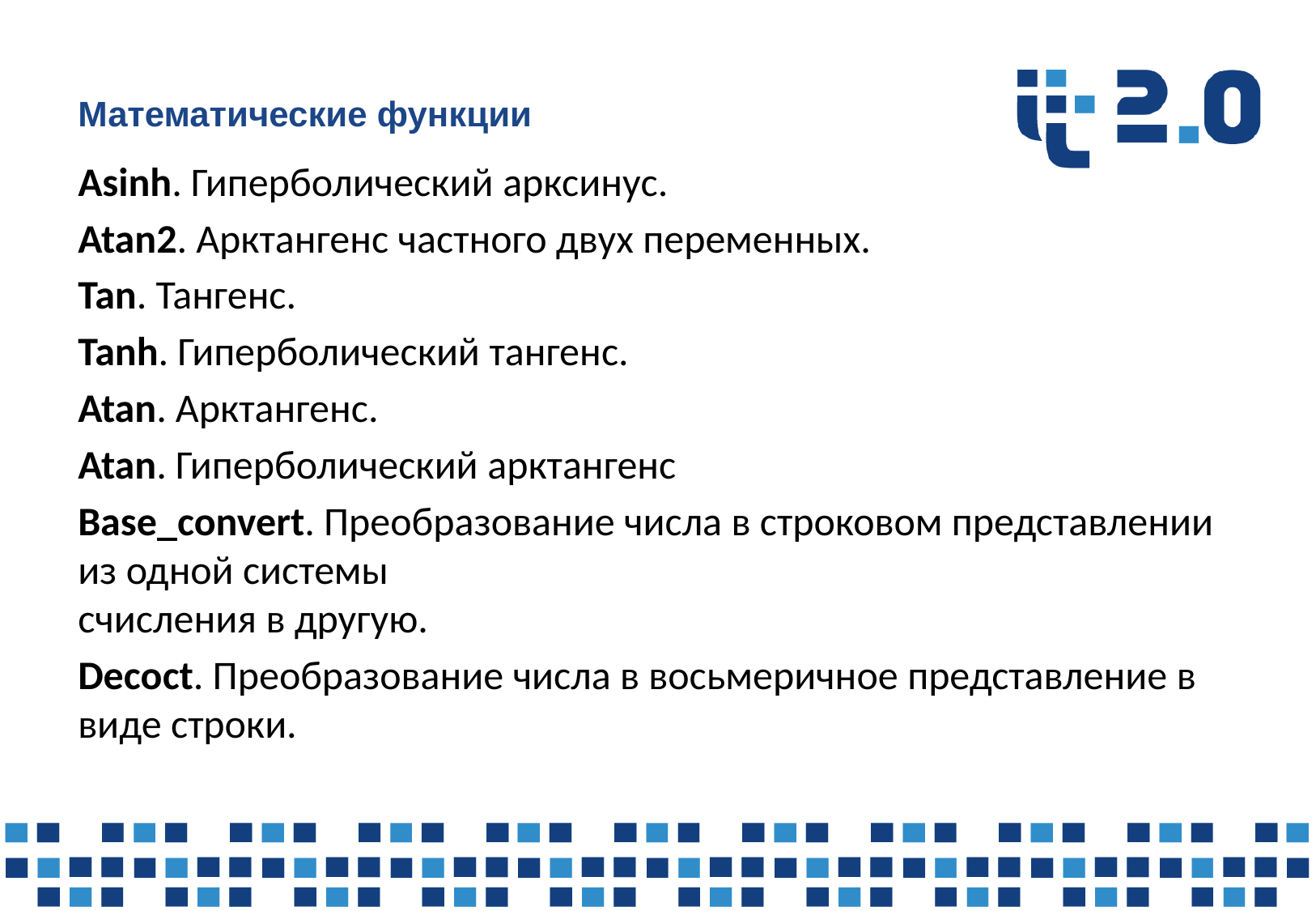

# Математические функции
Asinh. Гиперболический арксинус.
Atan2. Арктангенс частного двух переменных.
Tan. Тангенс.
Tanh. Гиперболический тангенс.
Atan. Арктангенс.
Atan. Гиперболический арктангенс
Base_convert. Преобразование числа в строковом представлении из одной системы
счисления в другую.
Decoct. Преобразование числа в восьмеричное представление в виде строки.